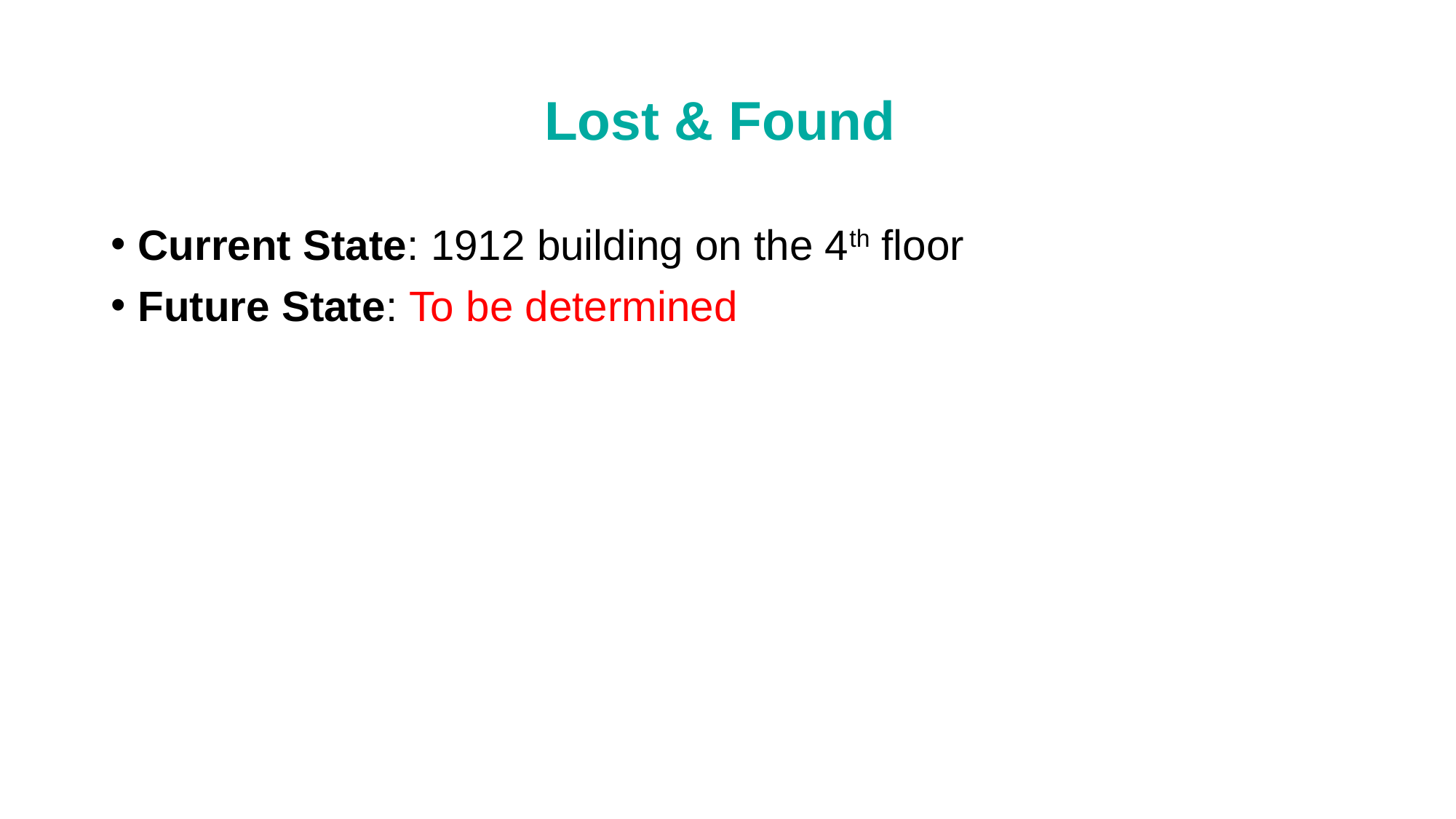

# Lost & Found
Current State: 1912 building on the 4th floor
Future State: To be determined